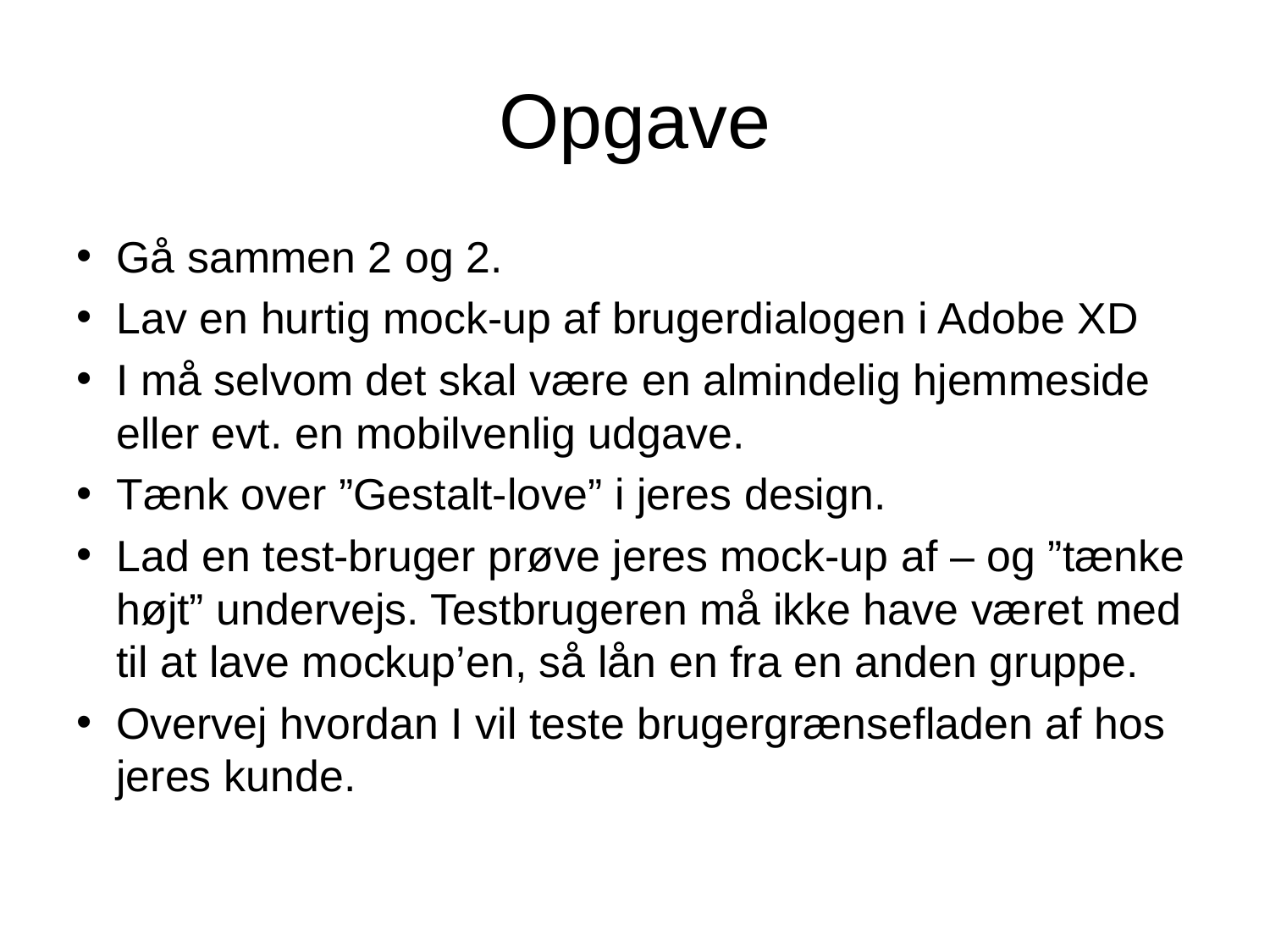

# Opgave
Gå sammen 2 og 2.
Lav en hurtig mock-up af brugerdialogen i Adobe XD
I må selvom det skal være en almindelig hjemmeside eller evt. en mobilvenlig udgave.
Tænk over ”Gestalt-love” i jeres design.
Lad en test-bruger prøve jeres mock-up af – og ”tænke højt” undervejs. Testbrugeren må ikke have været med til at lave mockup’en, så lån en fra en anden gruppe.
Overvej hvordan I vil teste brugergrænsefladen af hos jeres kunde.